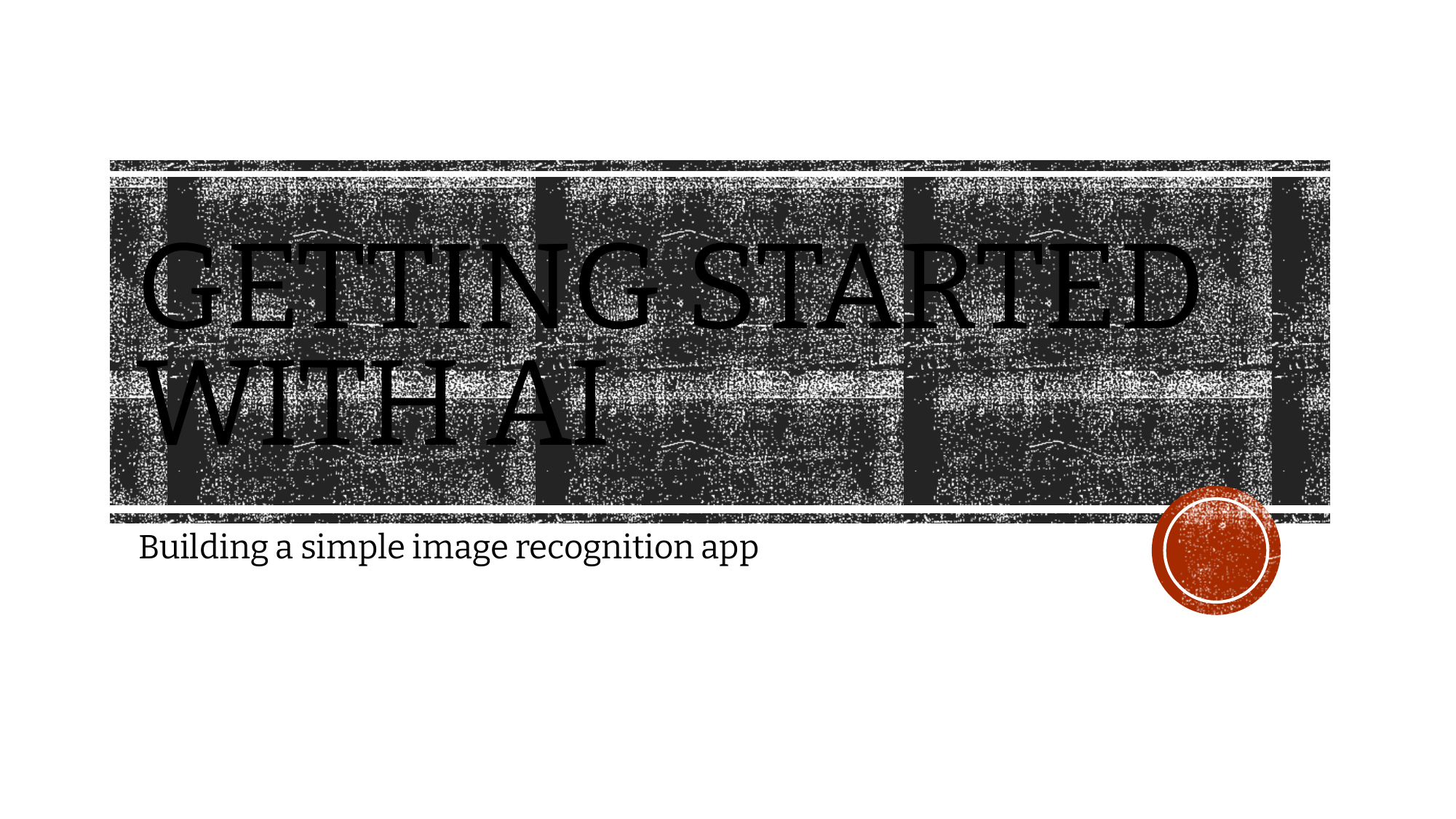

# Getting started with AI
Building a simple image recognition app